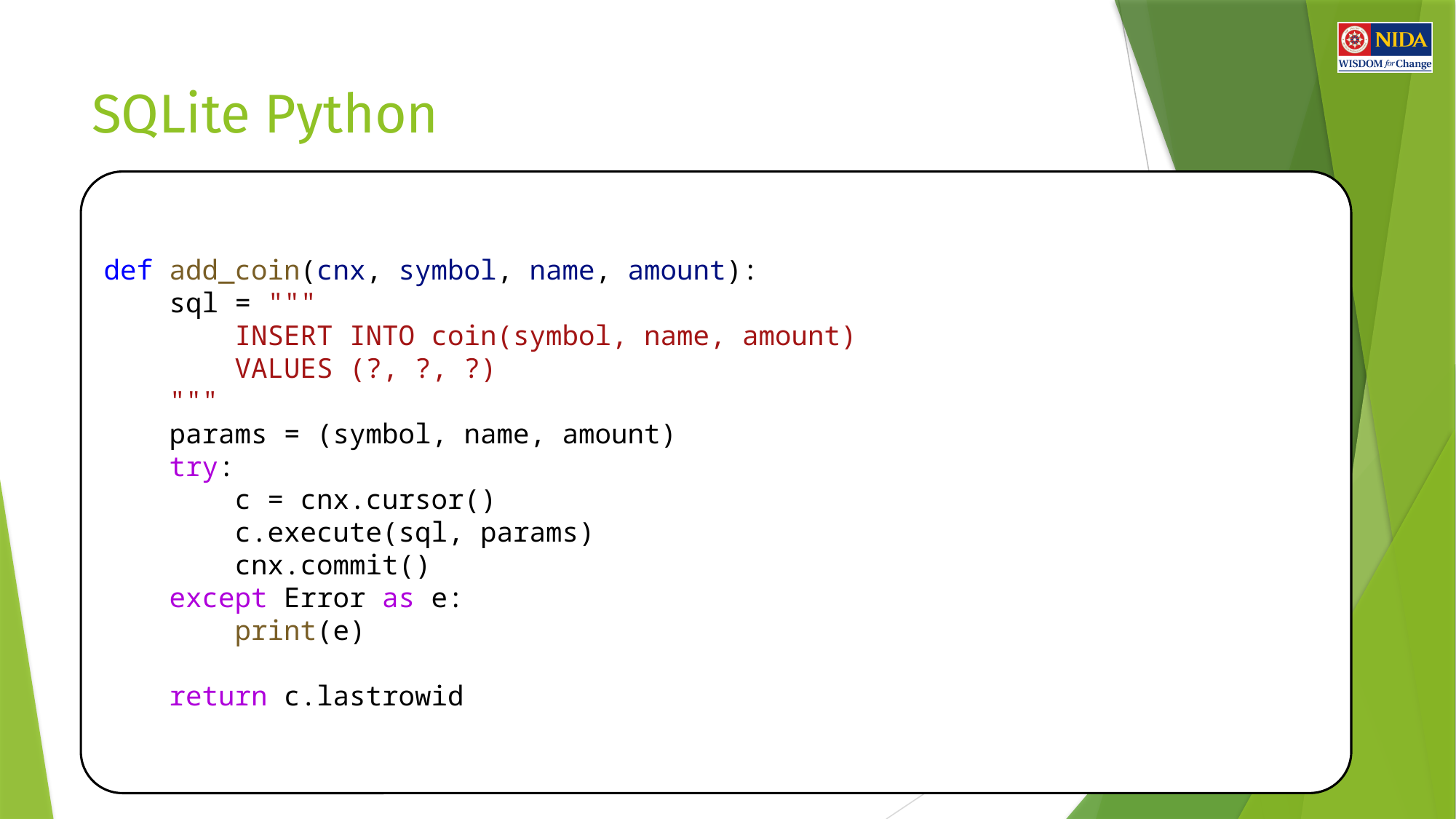

# SQLite Python
def add_coin(cnx, symbol, name, amount):
    sql = """
        INSERT INTO coin(symbol, name, amount)
        VALUES (?, ?, ?)
    """
    params = (symbol, name, amount)
    try:
        c = cnx.cursor()
        c.execute(sql, params)
        cnx.commit()
    except Error as e:
        print(e)

    return c.lastrowid
7